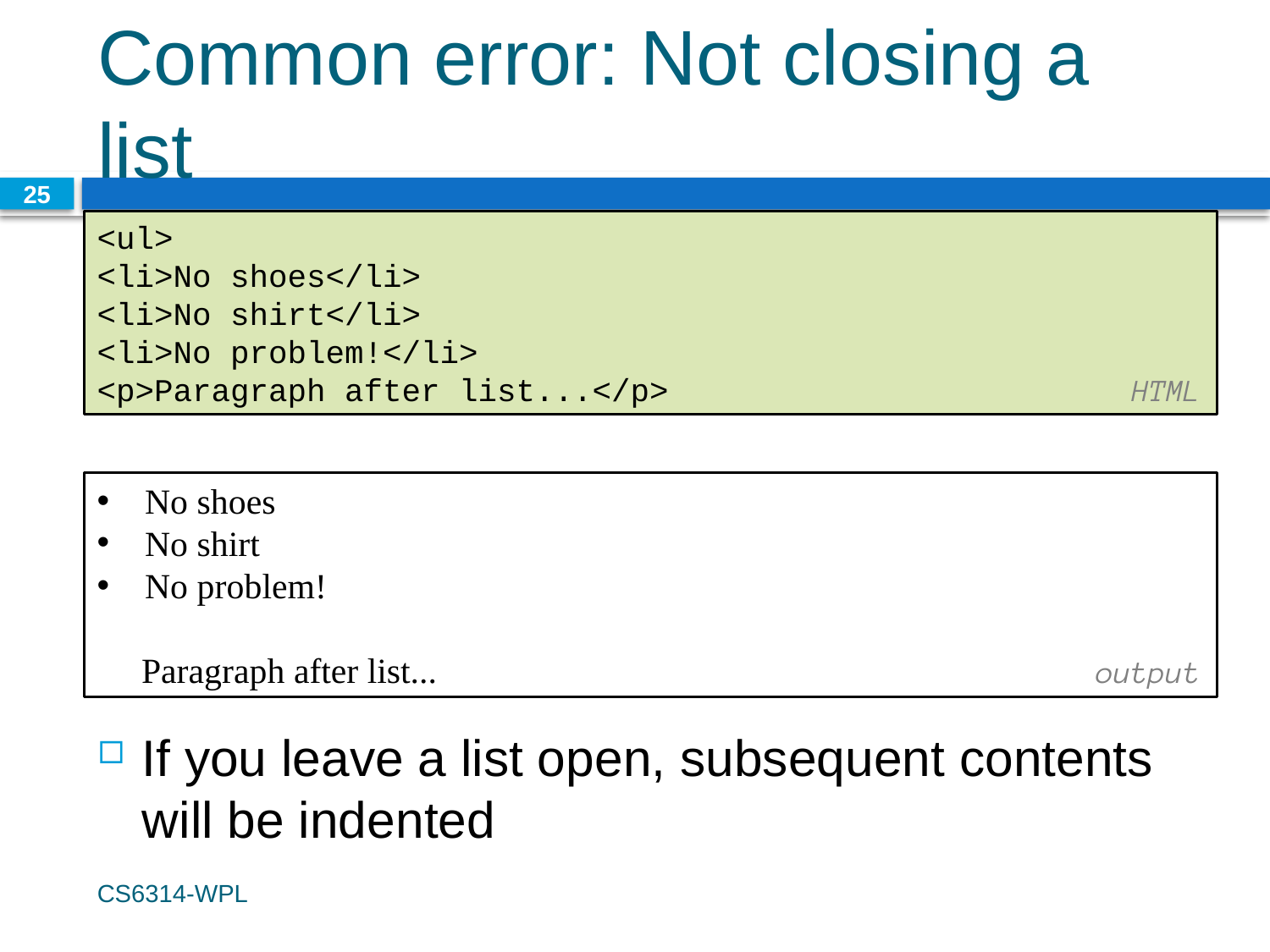

# Common error: Not closing a list
25
<ul>
<li>No shoes</li>
<li>No shirt</li>
<li>No problem!</li>
<p>Paragraph after list...</p>				 HTML
No shoes
No shirt
No problem!

     Paragraph after list...			                     output
If you leave a list open, subsequent contents will be indented
CS6314-WPL